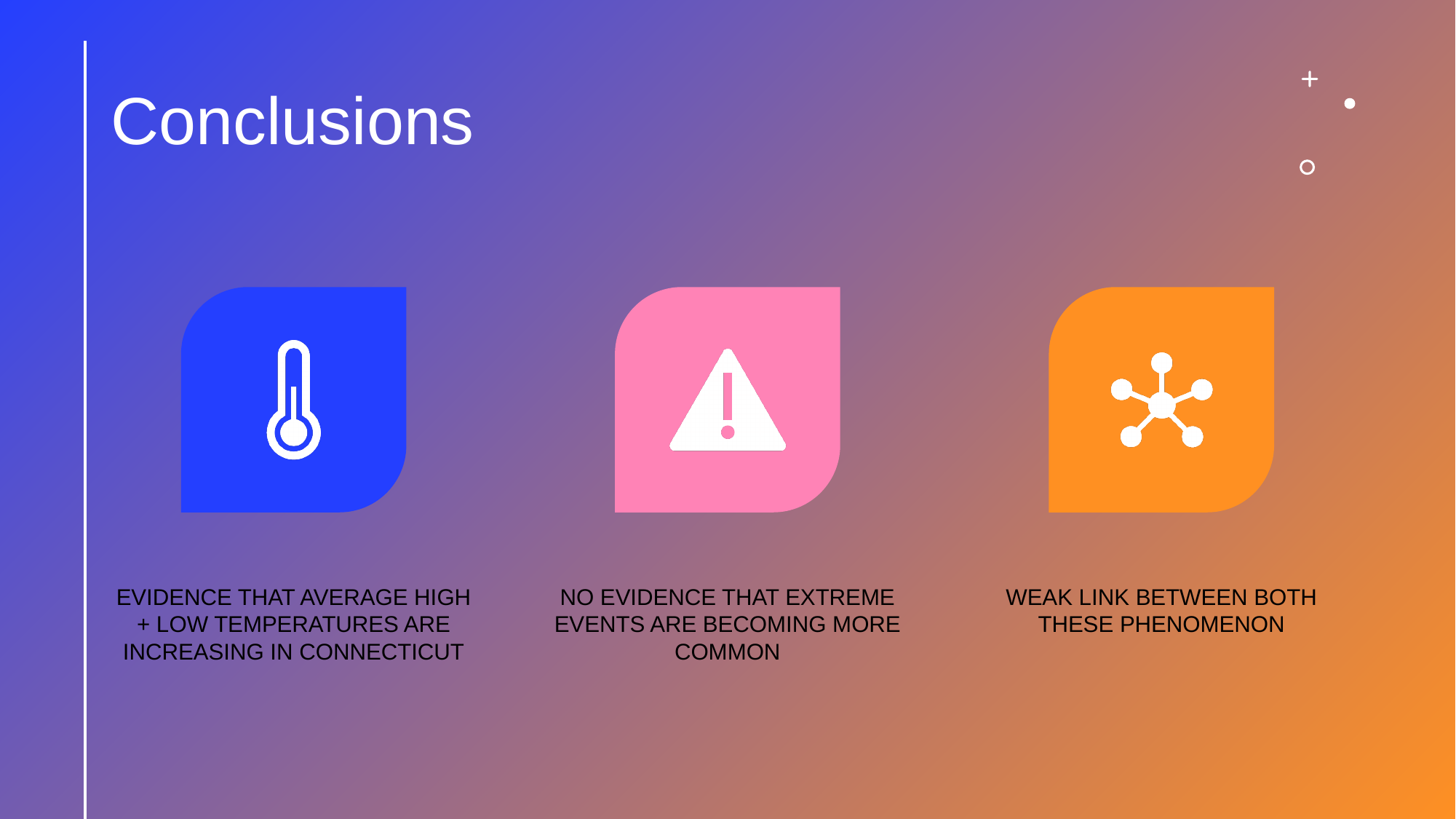

# Conclusions

Evidence that average high + low temperatures are increasing in Connecticut
No evidence that extreme events are becoming more common
Weak link between both these phenomenon